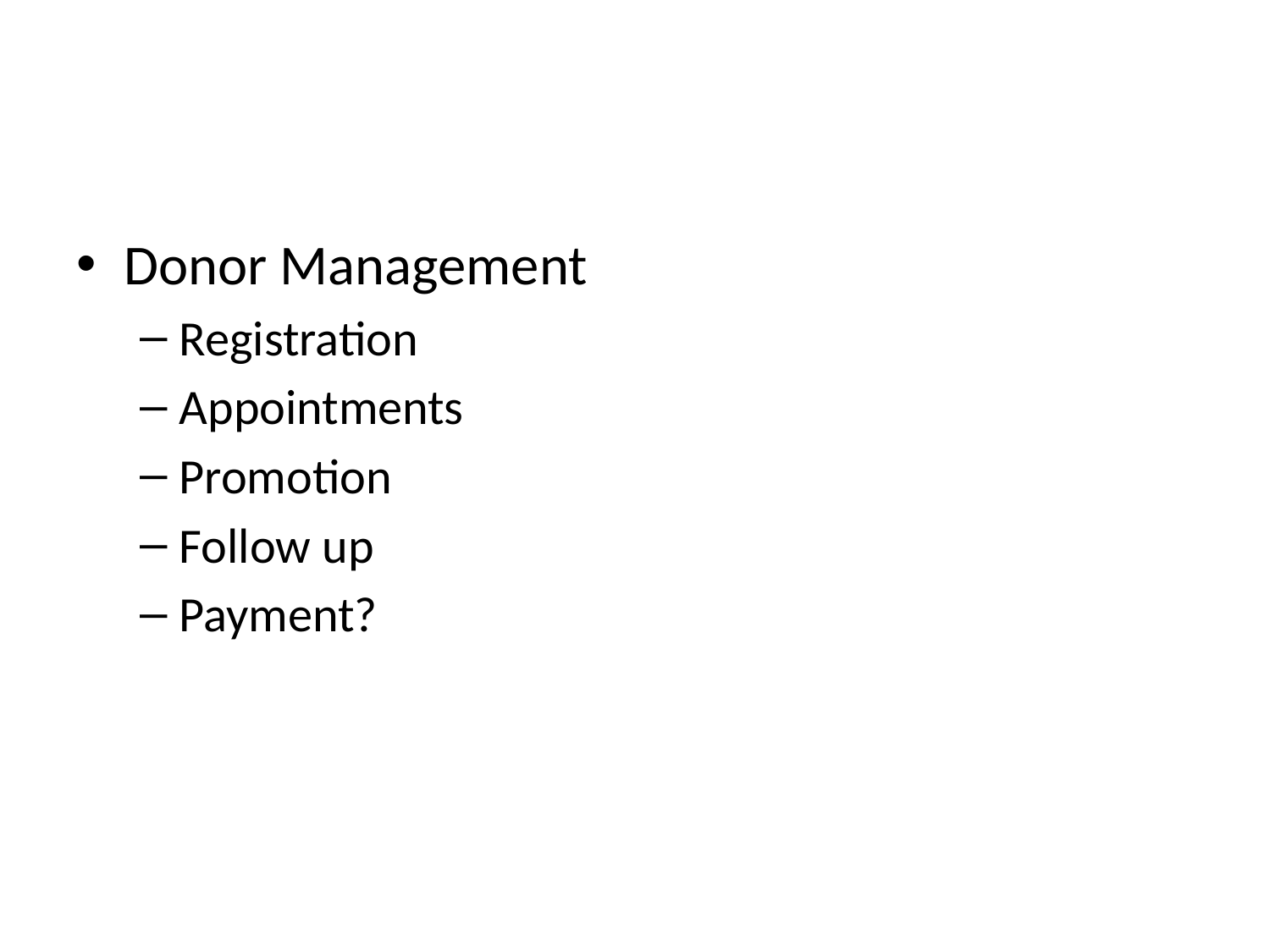

#
Donor Management
Registration
Appointments
Promotion
Follow up
Payment?